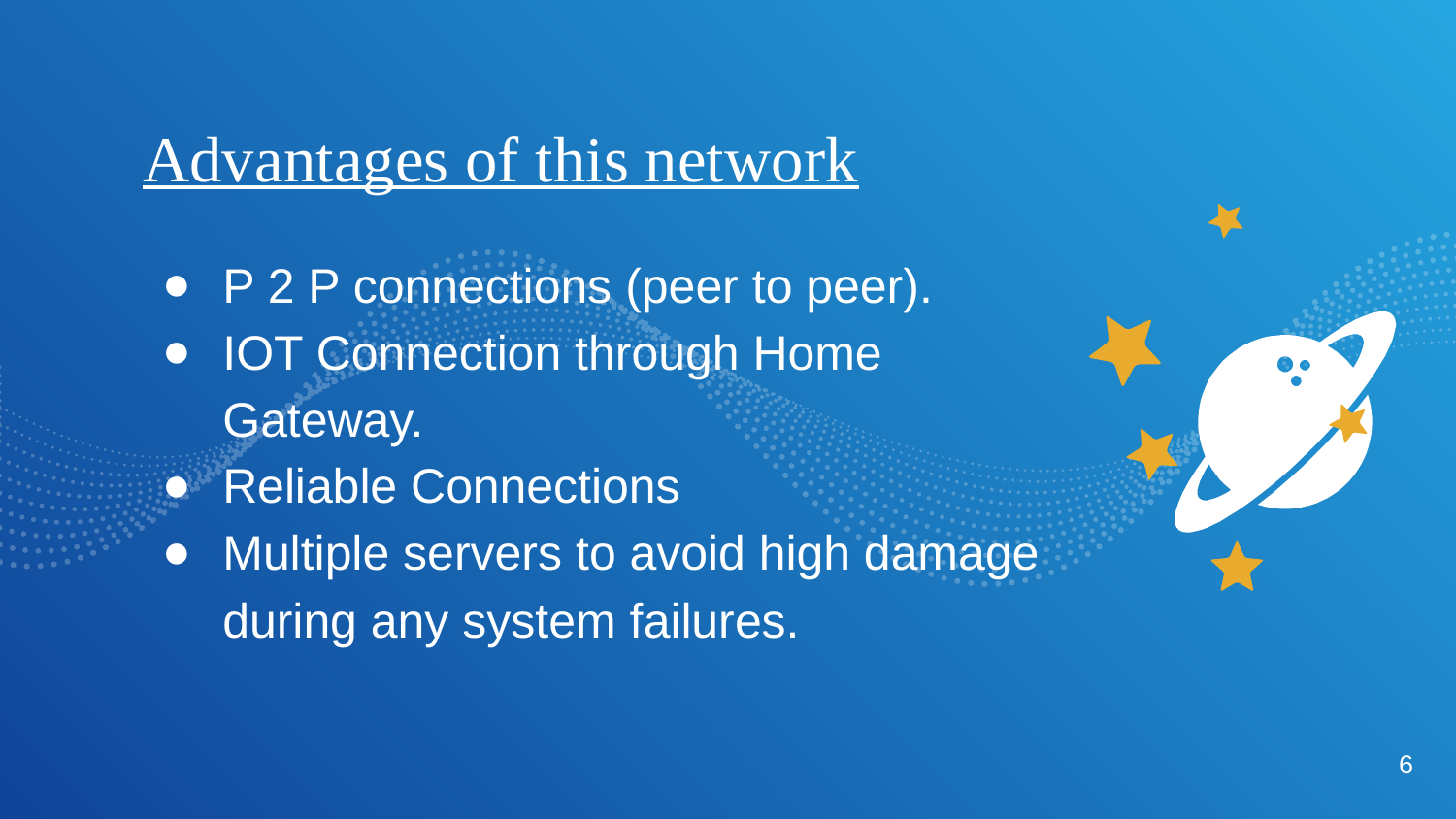

Advantages of this network

P 2 P connections (peer to peer).
IOT Connection through Home Gateway.
Reliable Connections
Multiple servers to avoid high damage during any system failures.

6